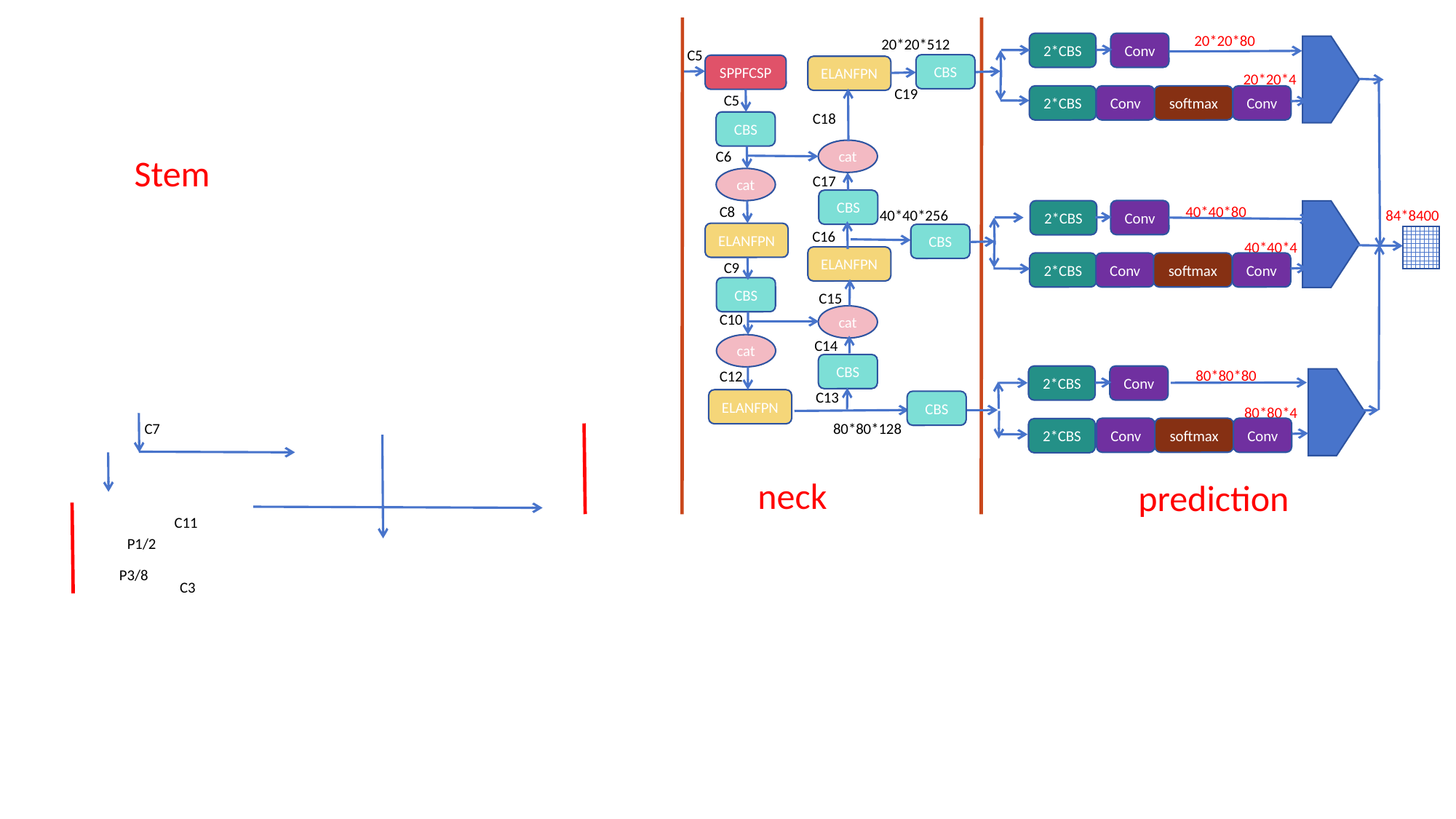

20*20*80
20*20*512
2*CBS
Conv

C5
CBS
SPPFCSP
ELANFPN
20*20*4
C19
C5
2*CBS
Conv
softmax
Conv
C18
CBS
cat
C6
Stem
C17
cat
CBS
C8
40*40*80
40*40*256
Conv
84*8400
2*CBS

C16
ELANFPN
CBS

40*40*4
ELANFPN
C9
2*CBS
Conv
softmax
Conv
CBS
C15
C10
cat
C14
cat
CBS
80*80*80
C12
2*CBS
Conv

C13
ELANFPN
CBS
80*80*4
C7
80*80*128
Conv
softmax
Conv
2*CBS
neck
prediction
C11
P1/2
P3/8
C3